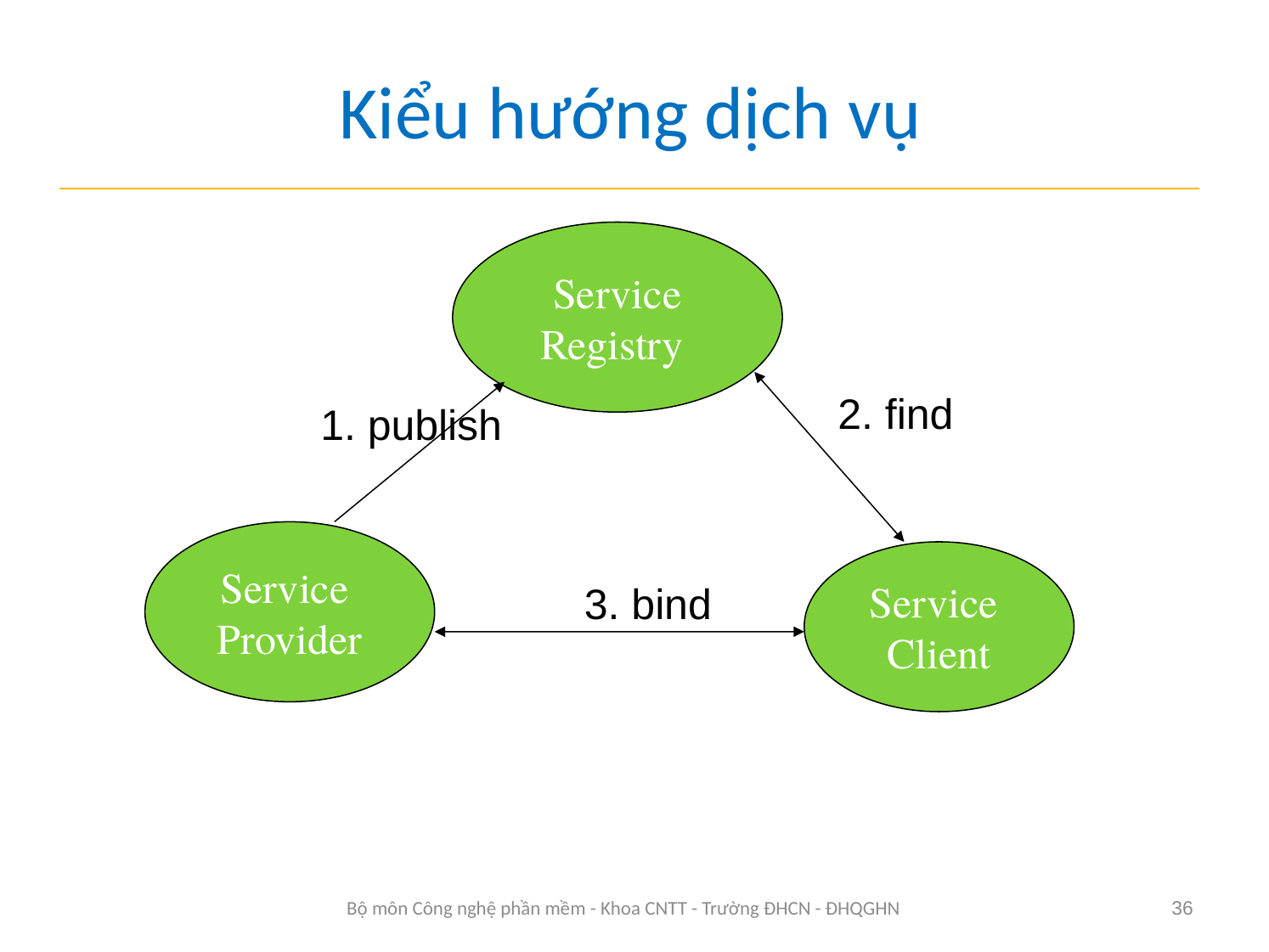

# Kiểu hướng dịch vụ
Service
Registry

2. find

1. publish
Service
Provider
Service
Client
3. bind

Bộ môn Công nghệ phần mềm - Khoa CNTT - Trường ĐHCN - ĐHQGHN
36